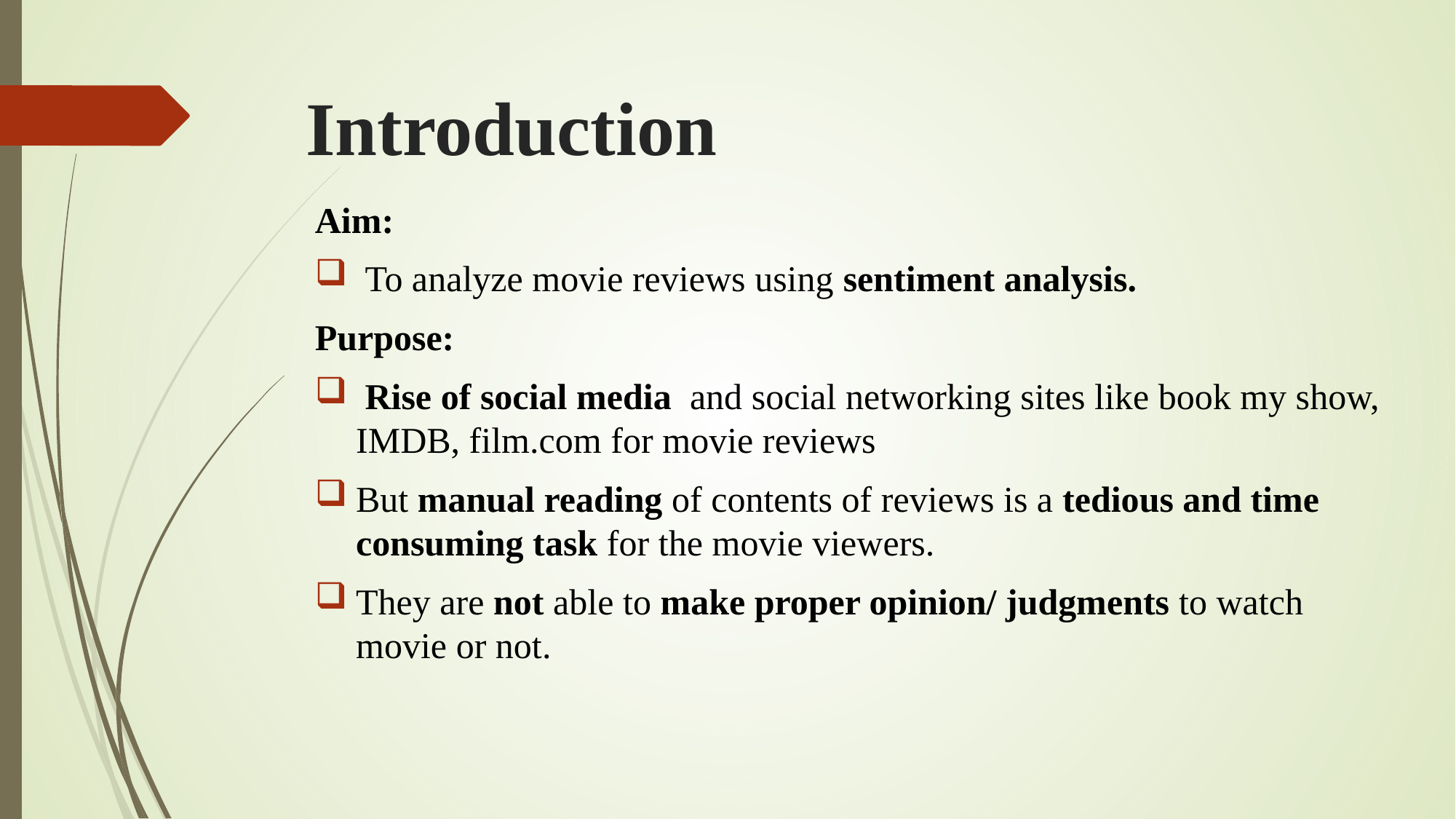

# Introduction
Aim:
 To analyze movie reviews using sentiment analysis.
Purpose:
 Rise of social media  and social networking sites like book my show, IMDB, film.com for movie reviews
But manual reading of contents of reviews is a tedious and time consuming task for the movie viewers.
They are not able to make proper opinion/ judgments to watch movie or not.